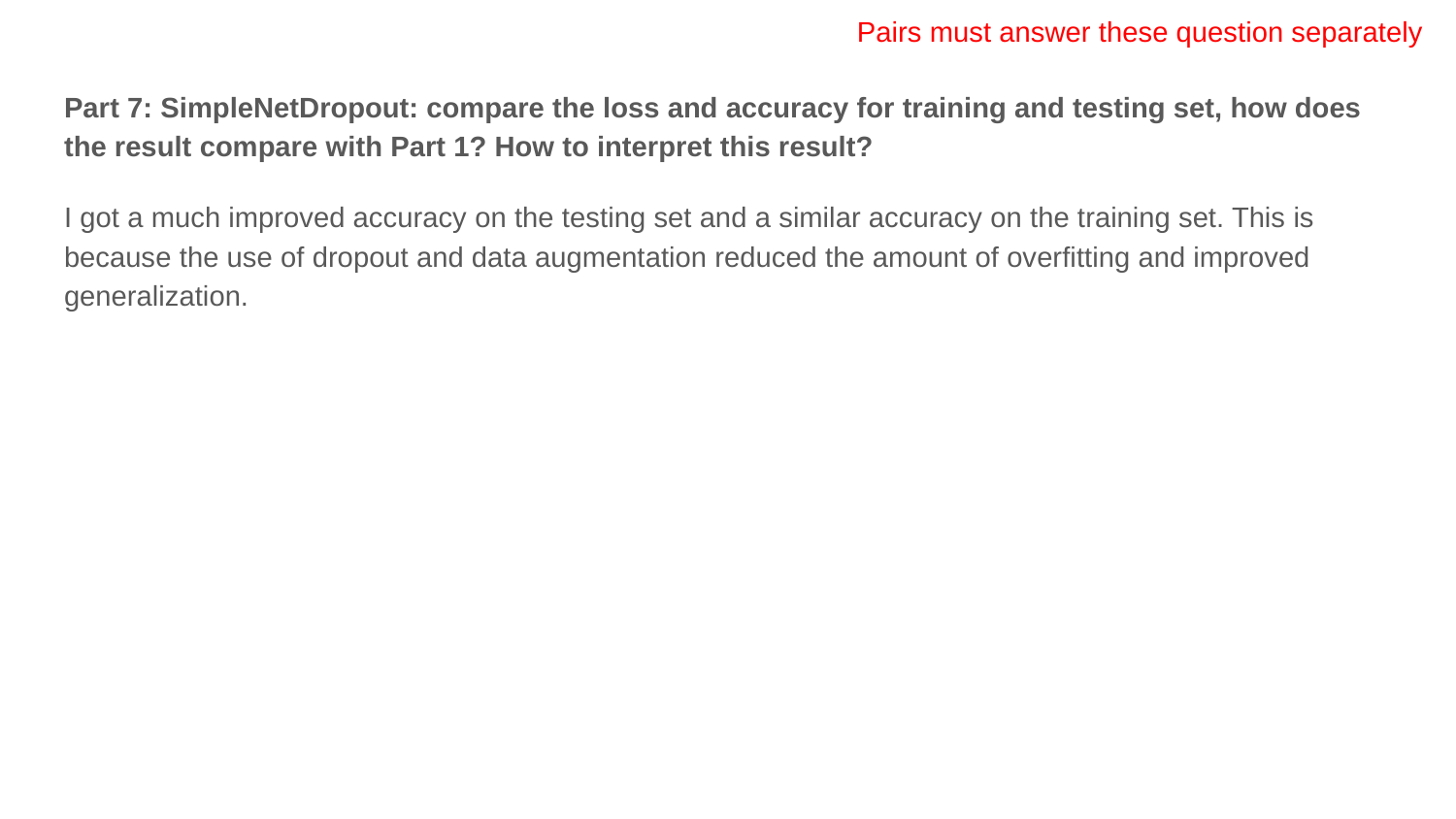

Pairs must answer these question separately
Part 7: SimpleNetDropout: compare the loss and accuracy for training and testing set, how does the result compare with Part 1? How to interpret this result?
I got a much improved accuracy on the testing set and a similar accuracy on the training set. This is because the use of dropout and data augmentation reduced the amount of overfitting and improved generalization.